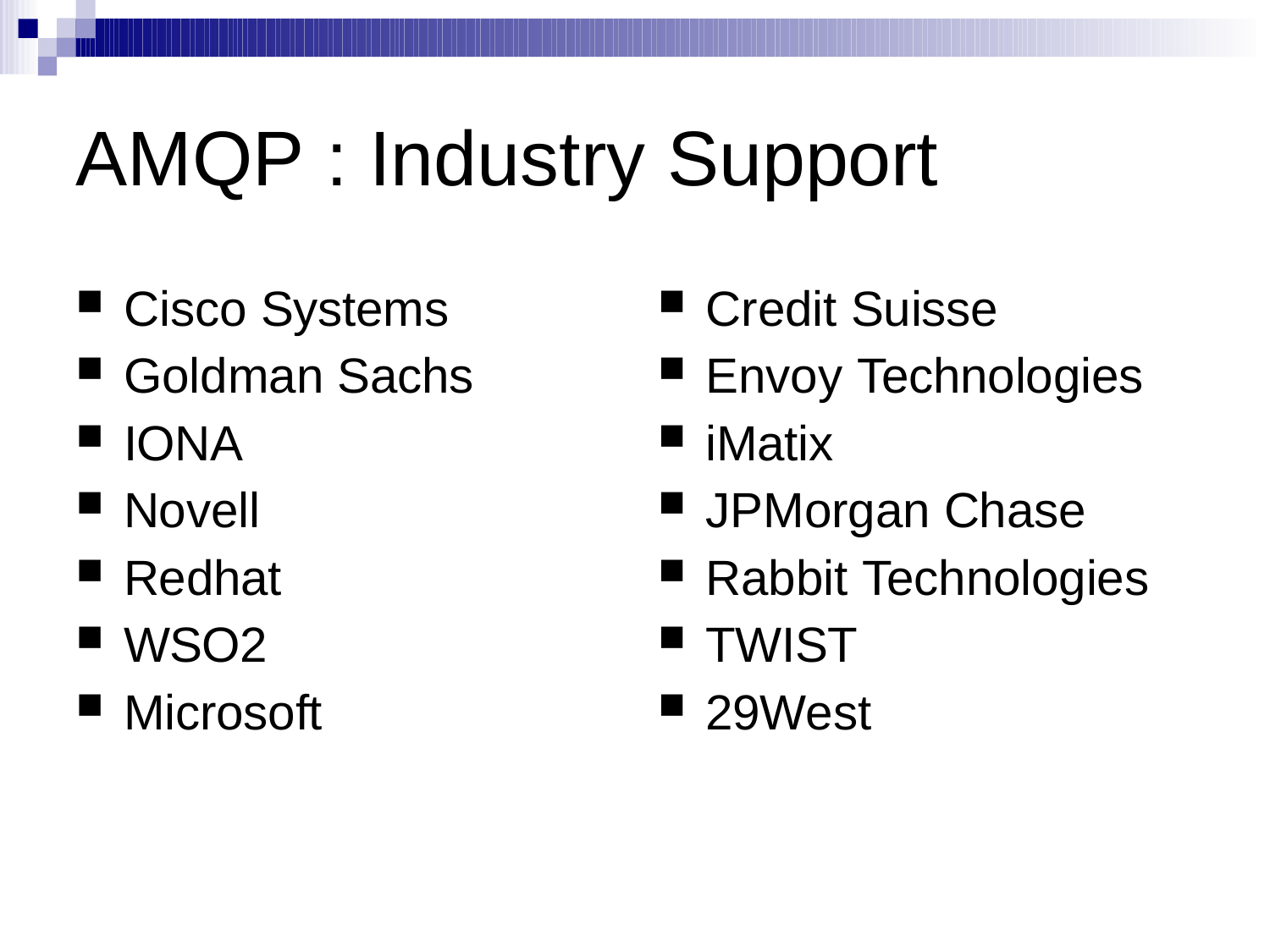

AMQP : Industry Support
Cisco Systems
Goldman Sachs
IONA
Novell
Redhat
WSO2
Microsoft
Credit Suisse
Envoy Technologies
iMatix
JPMorgan Chase
Rabbit Technologies
TWIST
29West